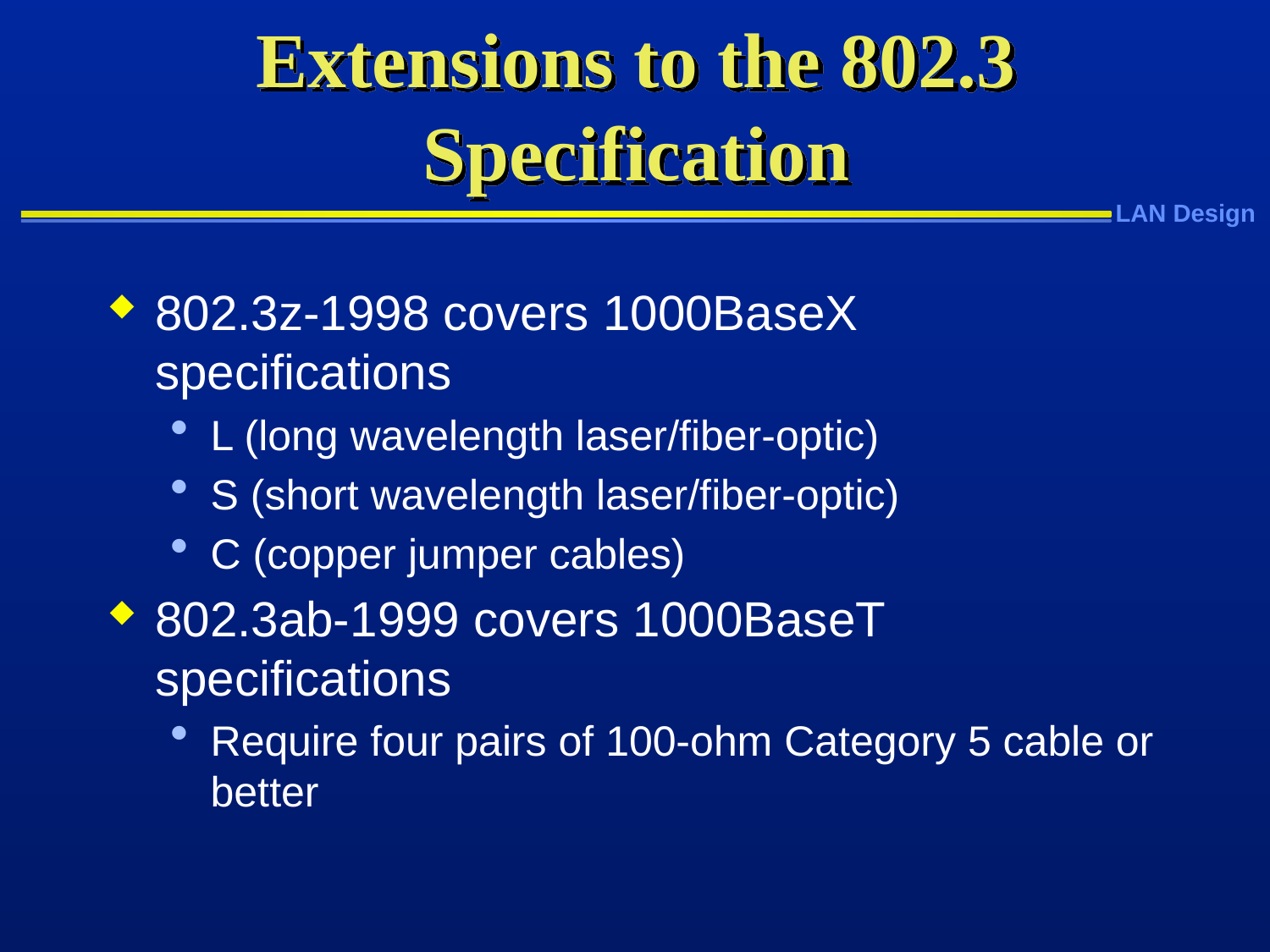

# Extensions to the 802.3 Specification
802.3z-1998 covers 1000BaseX specifications
L (long wavelength laser/fiber-optic)
S (short wavelength laser/fiber-optic)
C (copper jumper cables)
802.3ab-1999 covers 1000BaseT specifications
Require four pairs of 100-ohm Category 5 cable or better